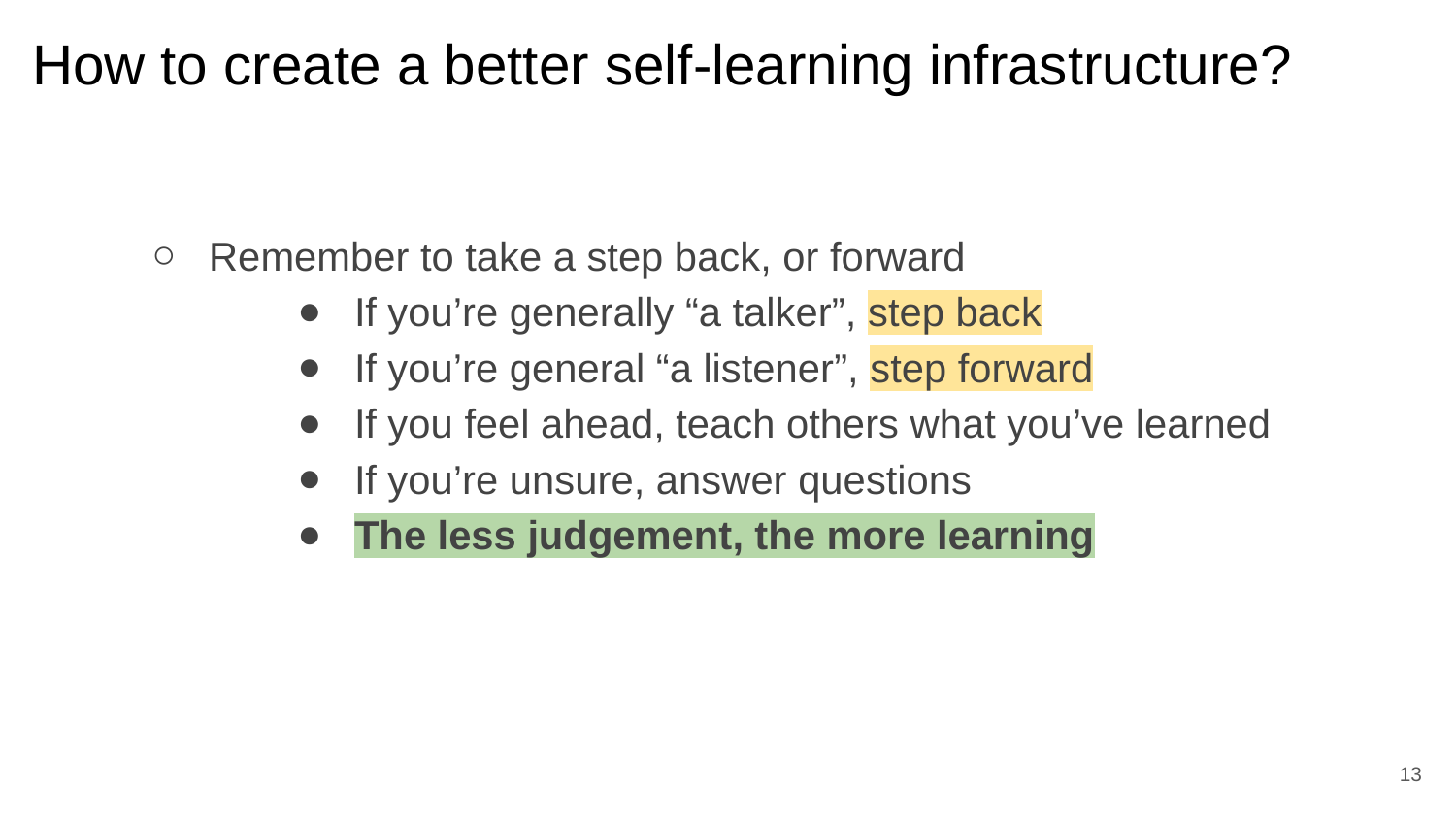

How to create a better self-learning infrastructure?

Remember to take a step back, or forward
If you’re generally “a talker”, step back
If you’re general “a listener”, step forward
If you feel ahead, teach others what you’ve learned
If you’re unsure, answer questions
The less judgement, the more learning
13